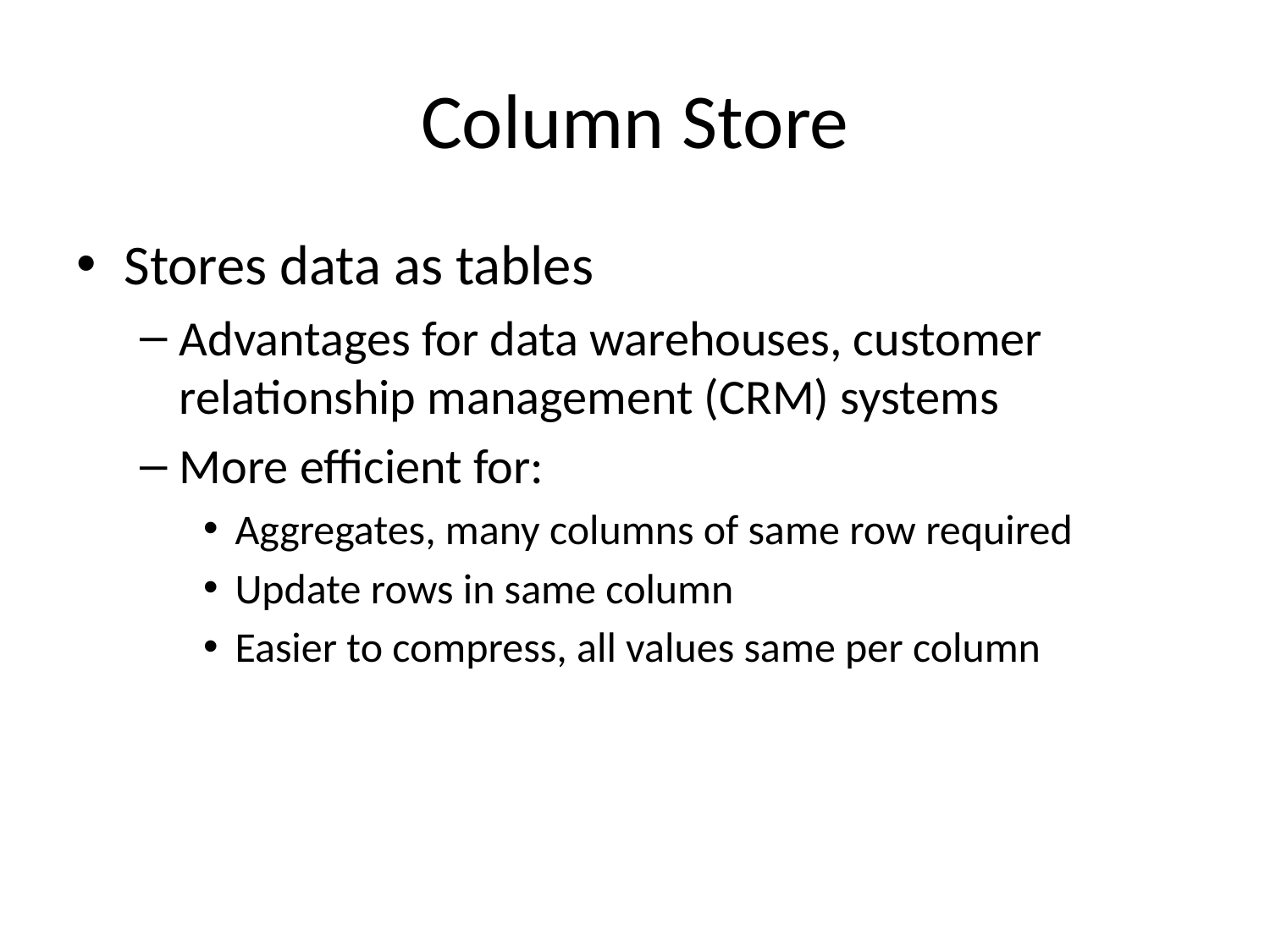

# Column Store
Stores data as tables
Advantages for data warehouses, customer relationship management (CRM) systems
More efficient for:
Aggregates, many columns of same row required
Update rows in same column
Easier to compress, all values same per column